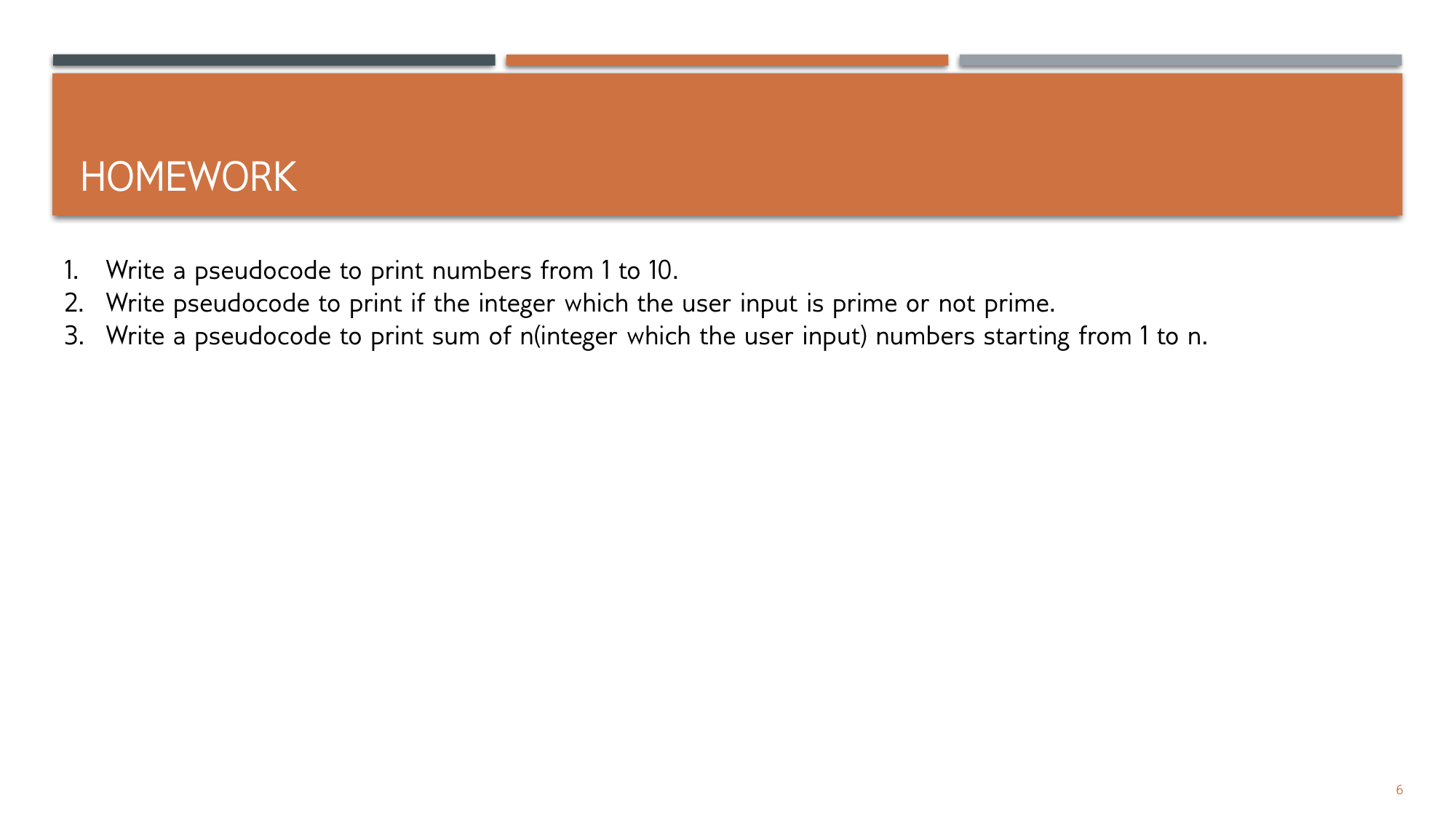

# homework
Write a pseudocode to print numbers from 1 to 10.
Write pseudocode to print if the integer which the user input is prime or not prime.
Write a pseudocode to print sum of n(integer which the user input) numbers starting from 1 to n.
6